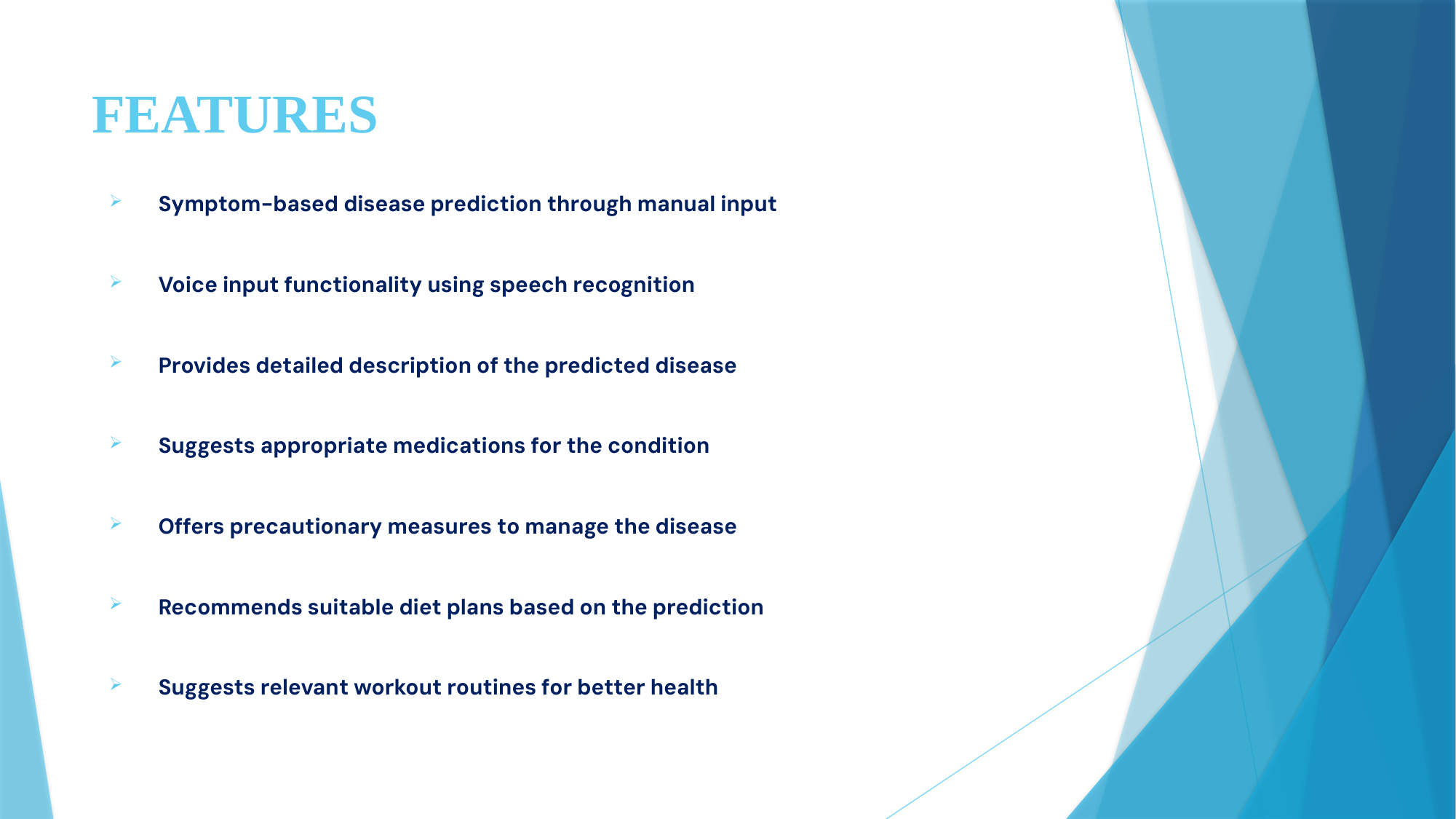

# FEATURES
Symptom-based disease prediction through manual input

Voice input functionality using speech recognition

Provides detailed description of the predicted disease

Suggests appropriate medications for the condition

Offers precautionary measures to manage the disease

Recommends suitable diet plans based on the prediction

Suggests relevant workout routines for better health